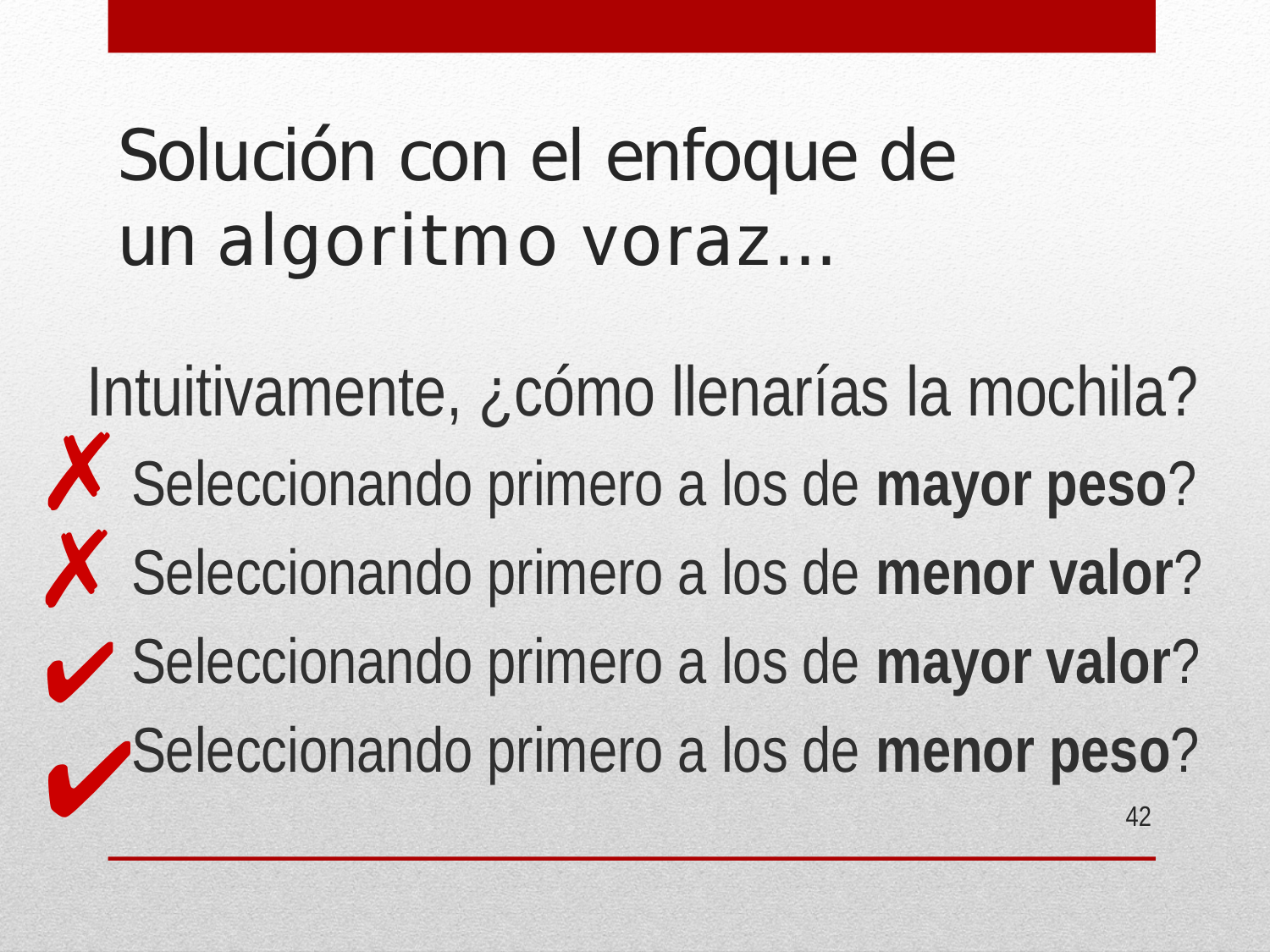

# Solución con el enfoque de un algoritmo voraz...
Intuitivamente, ¿cómo llenarías la mochila?
Seleccionando primero a los de mayor peso?
Seleccionando primero a los de menor valor?
Seleccionando primero a los de mayor valor?
Seleccionando primero a los de menor peso?

✗
✗
✔

✔

42